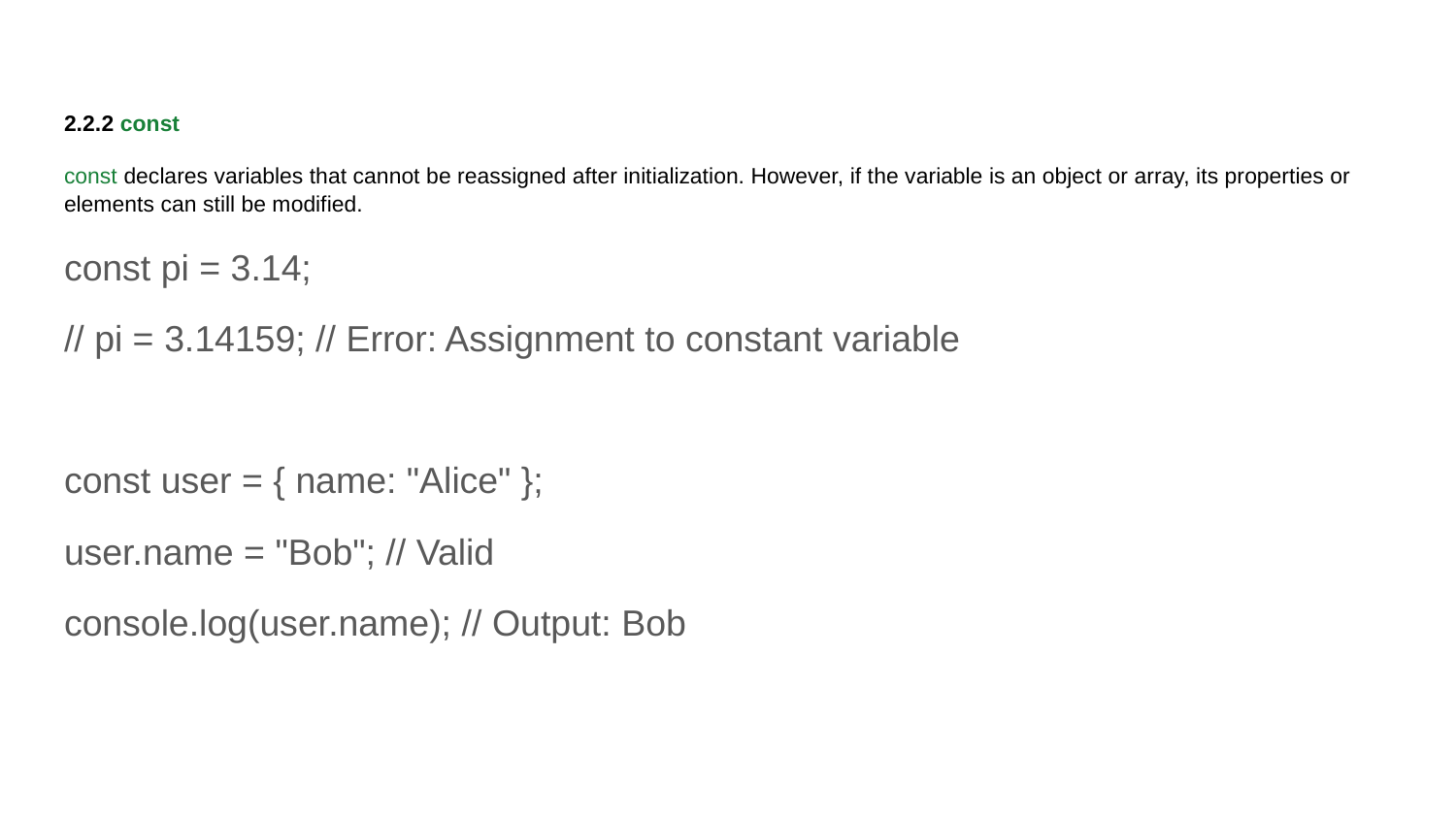

2.2.2 const
const declares variables that cannot be reassigned after initialization. However, if the variable is an object or array, its properties or elements can still be modified.
const pi = 3.14;
// pi = 3.14159; // Error: Assignment to constant variable

const user = { name: "Alice" };
user.name = "Bob"; // Valid
console.log(user.name); // Output: Bob